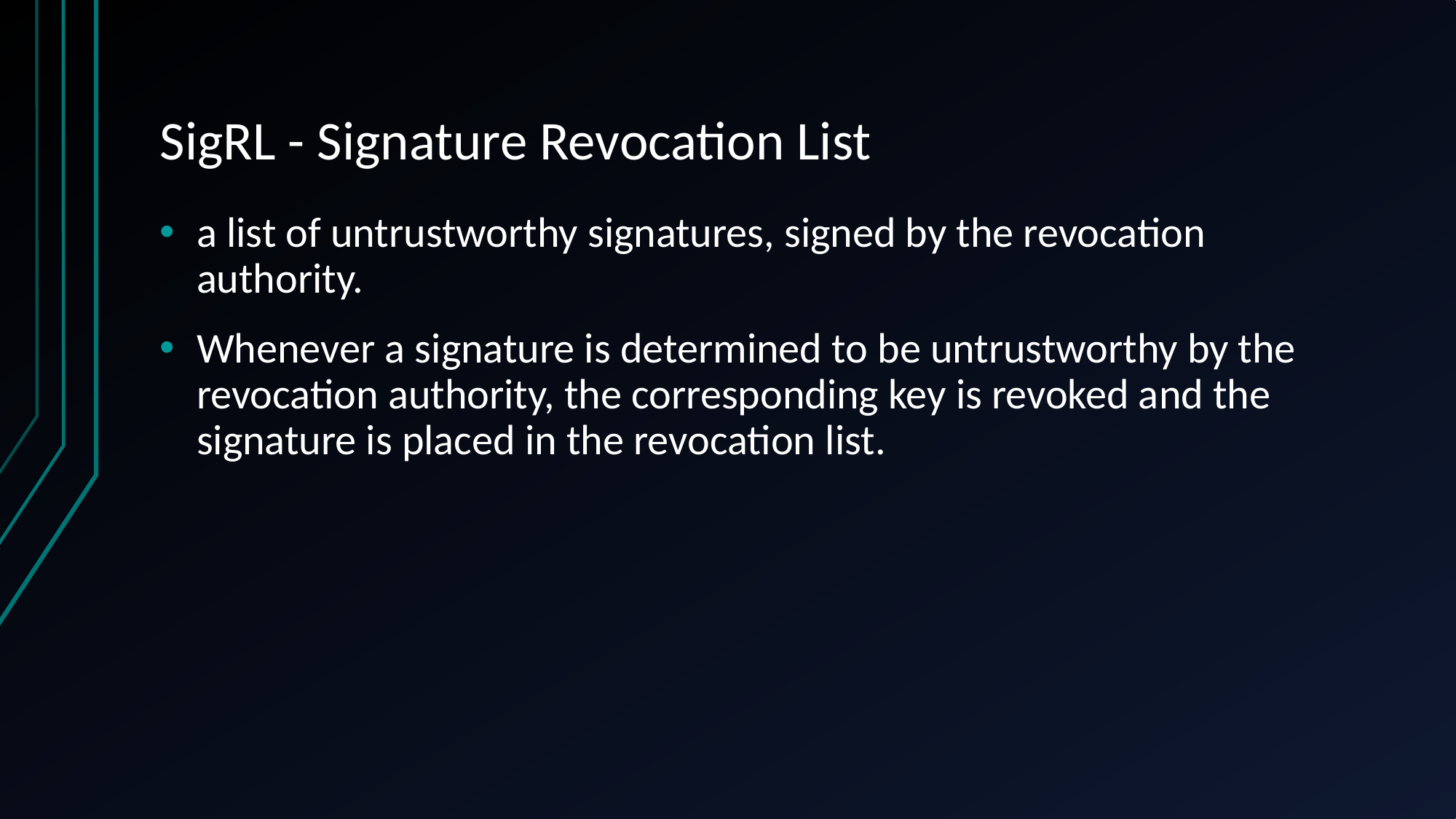

# SigRL - Signature Revocation List
a list of untrustworthy signatures, signed by the revocation authority.
Whenever a signature is determined to be untrustworthy by the revocation authority, the corresponding key is revoked and the signature is placed in the revocation list.